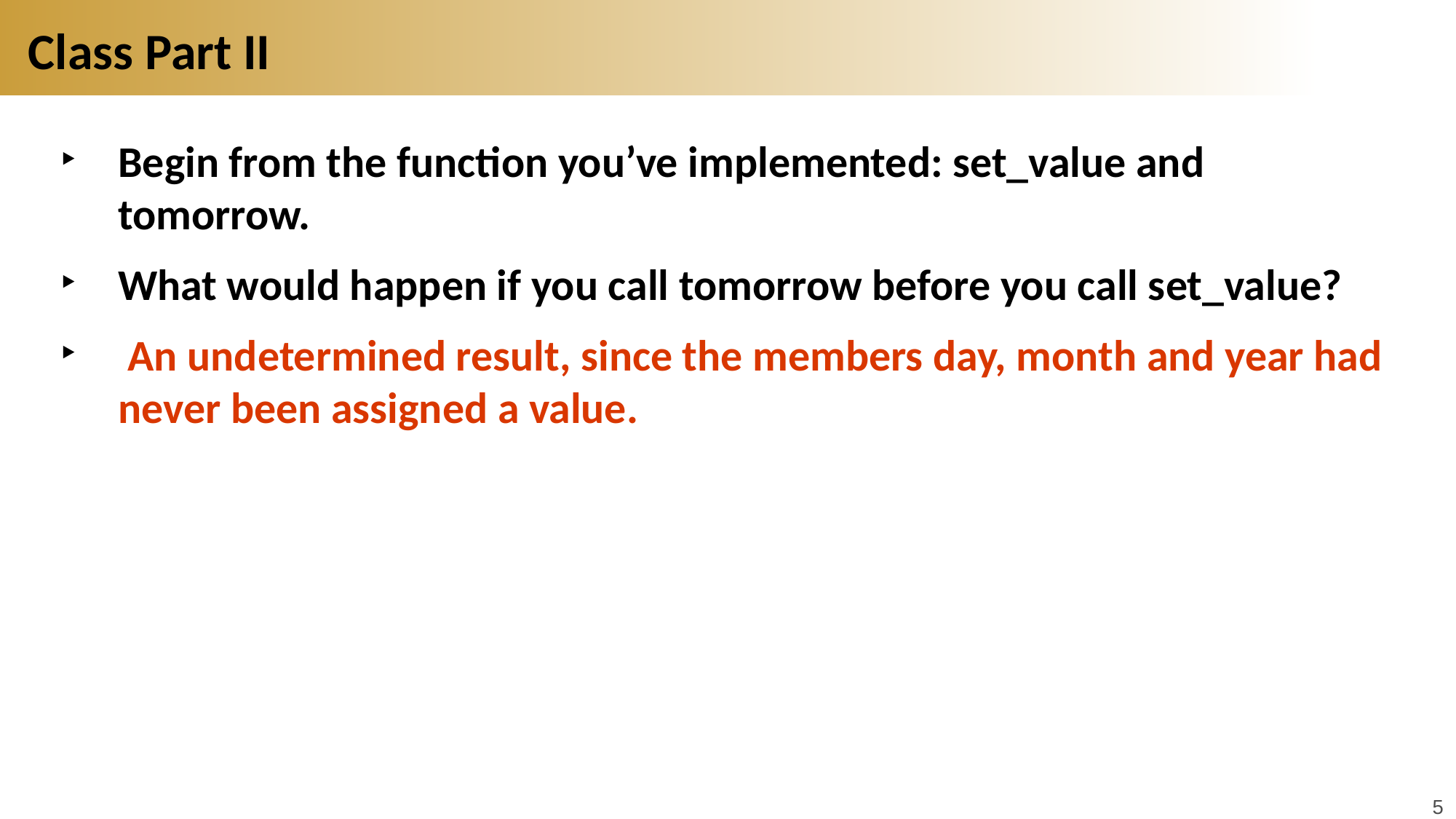

# Class Part II
Begin from the function you’ve implemented: set_value and tomorrow.
What would happen if you call tomorrow before you call set_value?
 An undetermined result, since the members day, month and year had never been assigned a value.

5